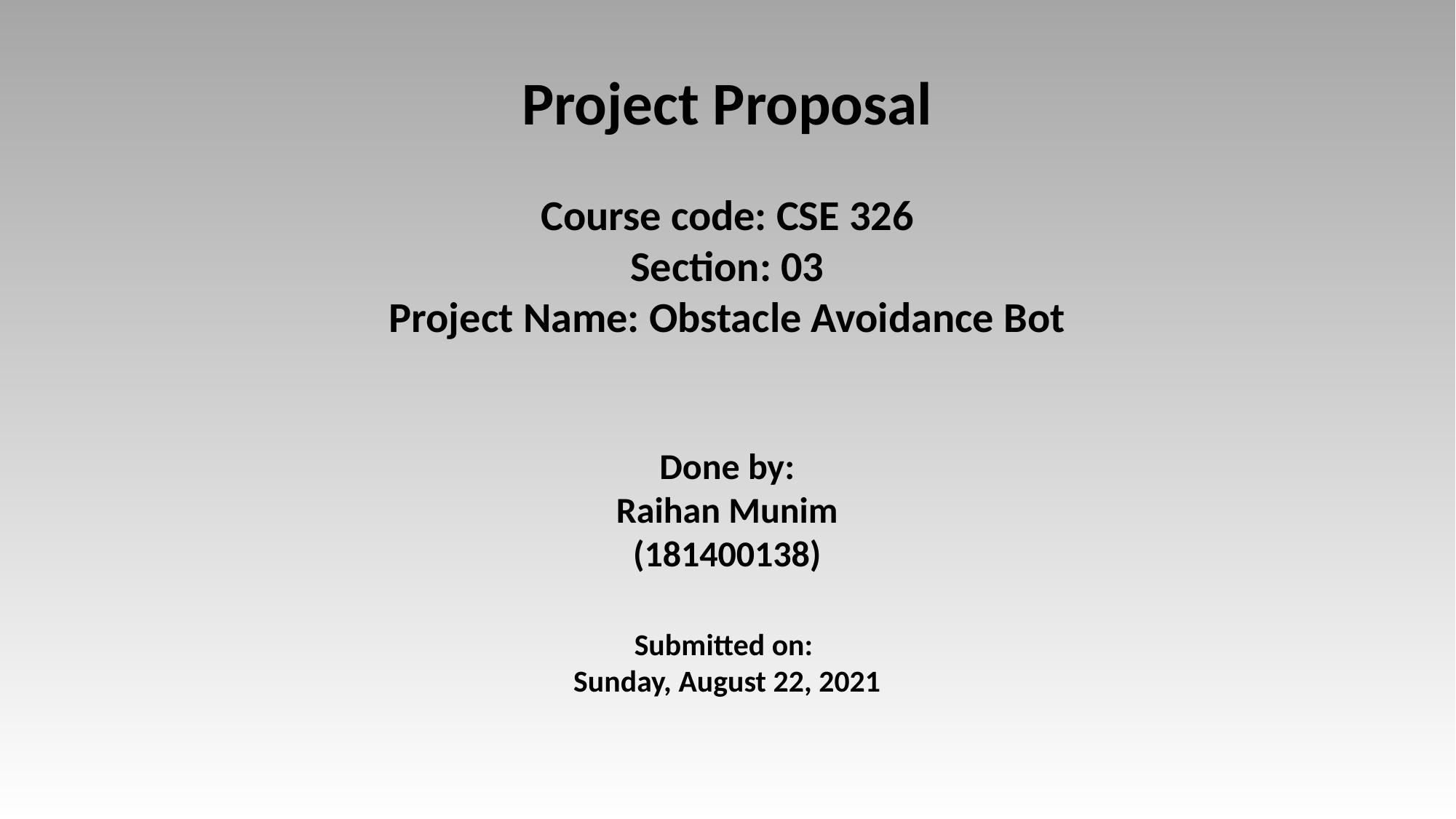

Project Proposal

Course code: CSE 326
Section: 03
Project Name: Obstacle Avoidance Bot

Done by:
Raihan Munim
(181400138)

Submitted on:
Sunday, August 22, 2021